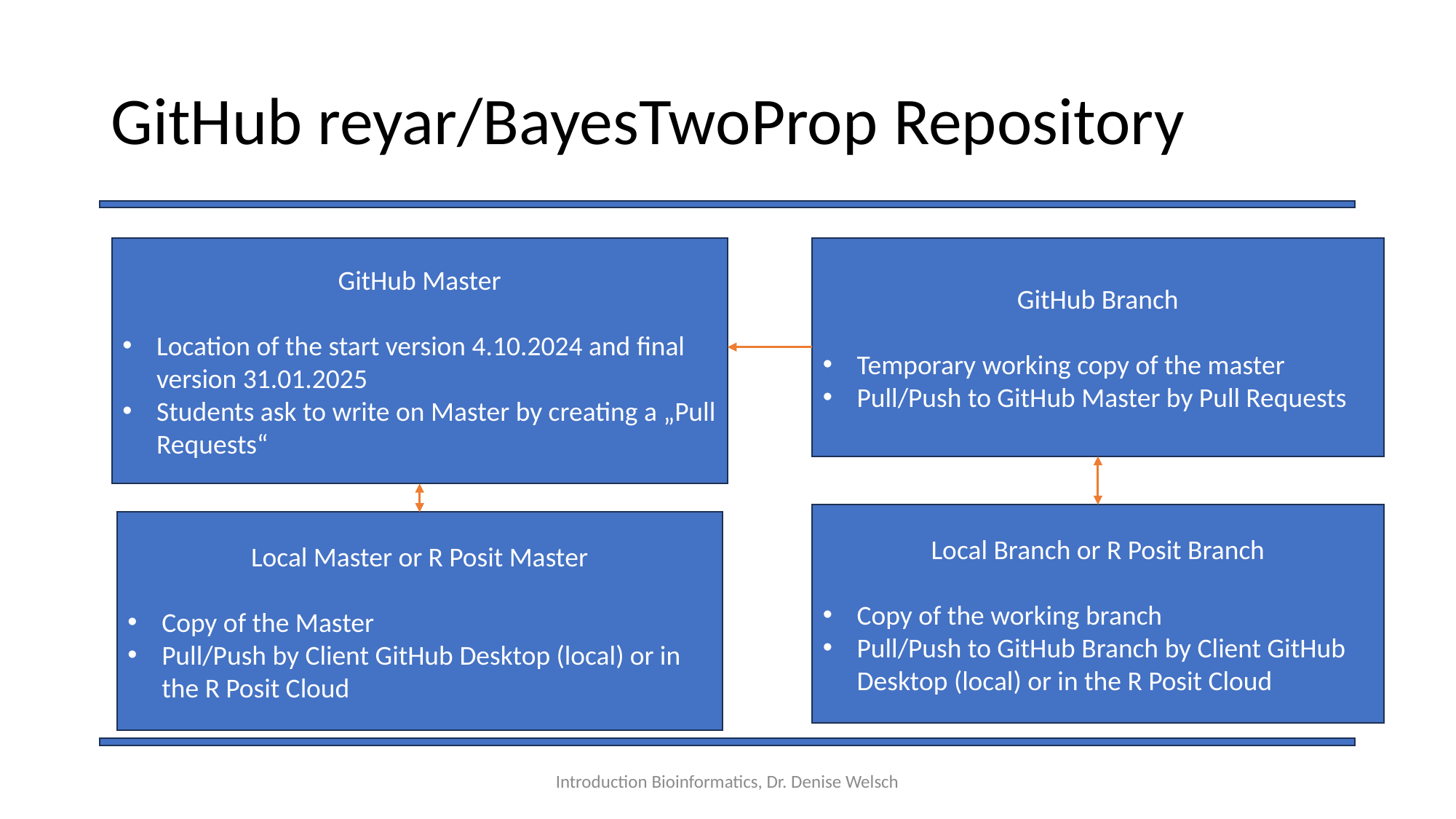

# GitHub reyar/BayesTwoProp Repository
GitHub Branch

Temporary working copy of the master
Pull/Push to GitHub Master by Pull Requests
GitHub Master

Location of the start version 4.10.2024 and final version 31.01.2025
Students ask to write on Master by creating a „Pull Requests“
Local Branch or R Posit Branch

Copy of the working branch
Pull/Push to GitHub Branch by Client GitHub Desktop (local) or in the R Posit Cloud
Local Master or R Posit Master

Copy of the Master
Pull/Push by Client GitHub Desktop (local) or in the R Posit Cloud
Introduction Bioinformatics, Dr. Denise Welsch